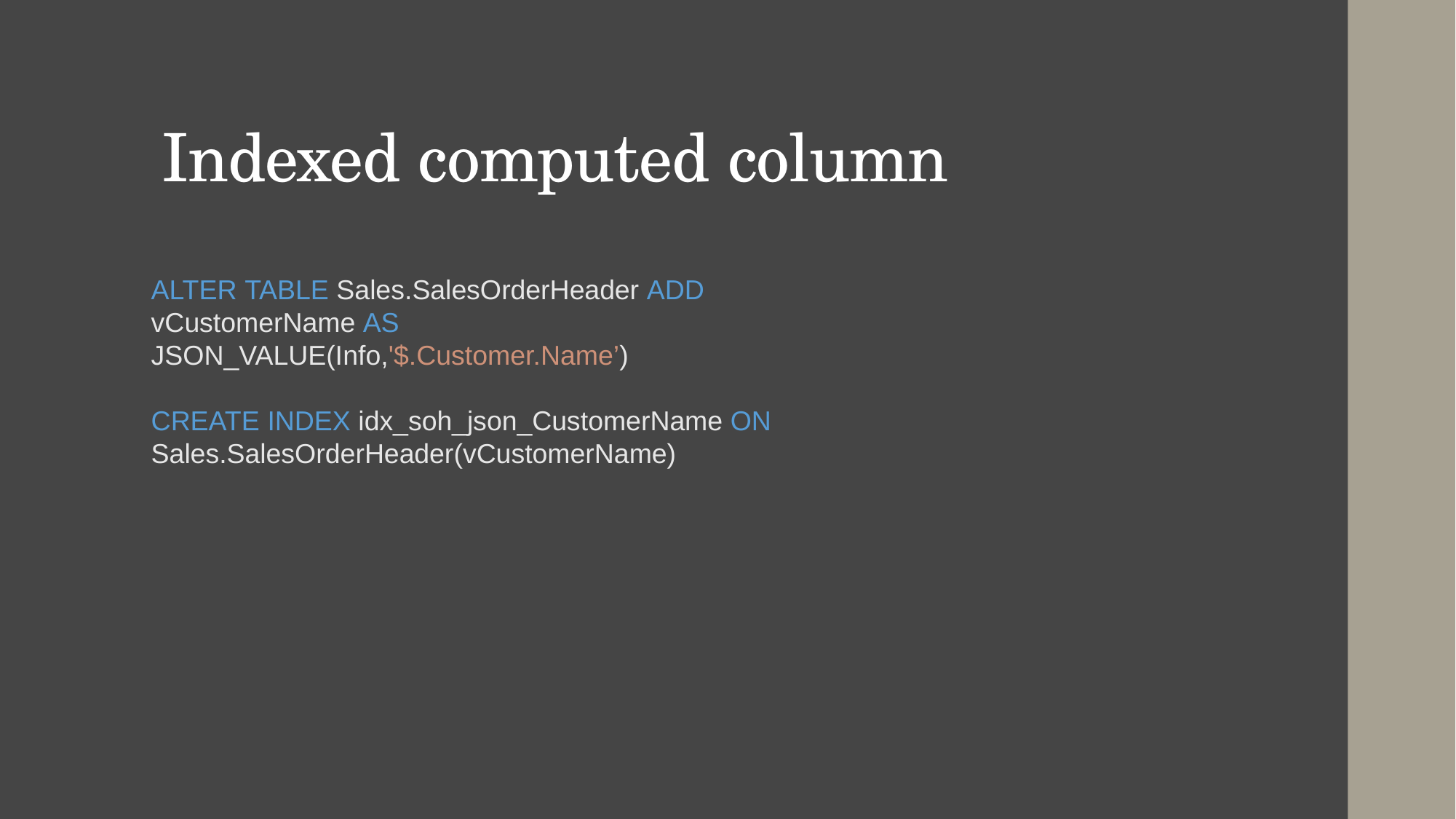

# Indexed computed column
ALTER TABLE Sales.SalesOrderHeader ADD vCustomerName AS JSON_VALUE(Info,'$.Customer.Name’)
CREATE INDEX idx_soh_json_CustomerName ON Sales.SalesOrderHeader(vCustomerName)